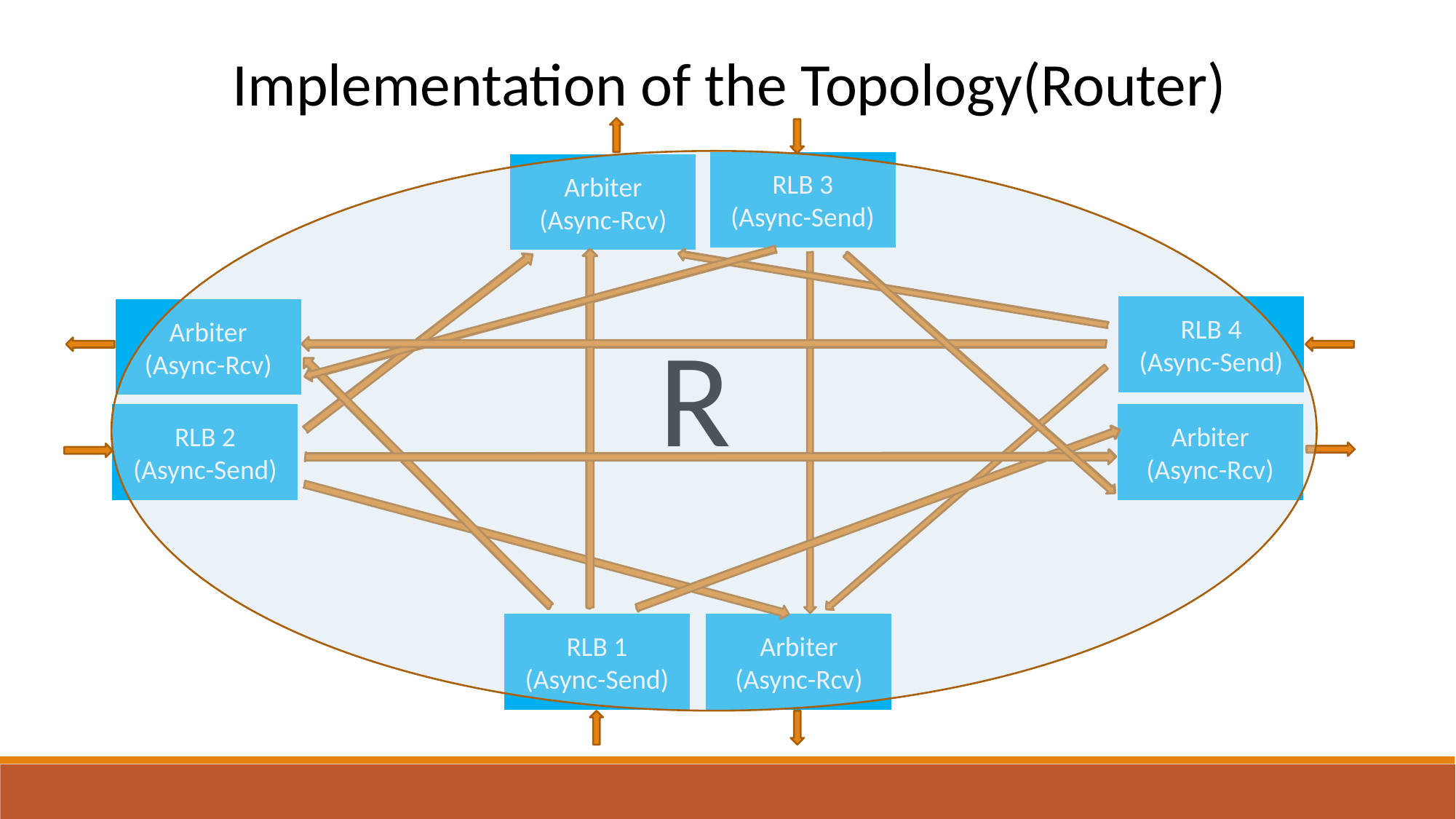

Implementation of the Topology(Router)

RLB 3
(Async-Send)
Arbiter
(Async-Rcv)

RLB 4
(Async-Send)
Arbiter
(Async-Rcv)

R

Arbiter
(Async-Rcv)
RLB 2
(Async-Send)

RLB 1
(Async-Send)
Arbiter
(Async-Rcv)